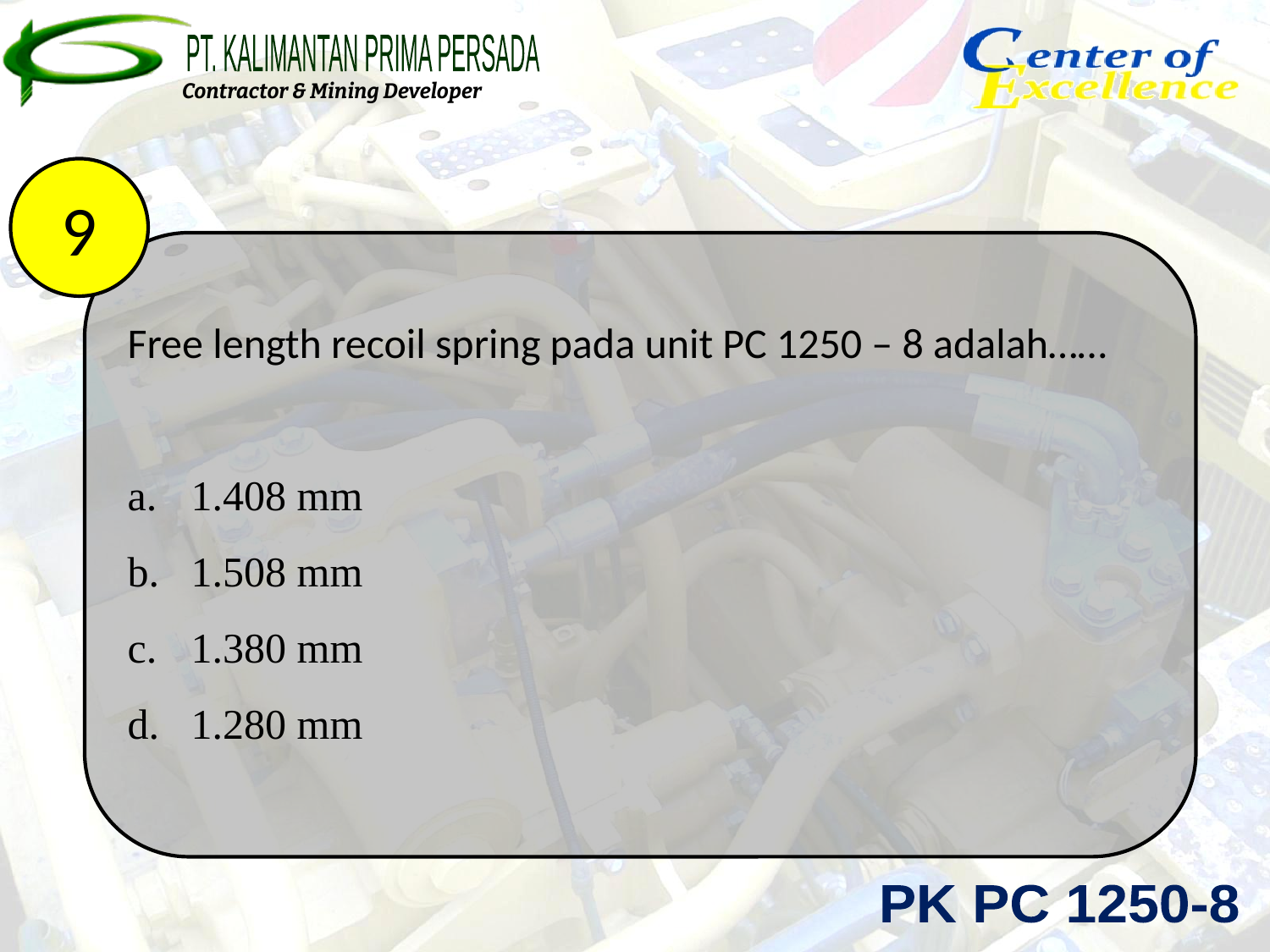

9
Free length recoil spring pada unit PC 1250 – 8 adalah……

1.408 mm
1.508 mm
1.380 mm
1.280 mm